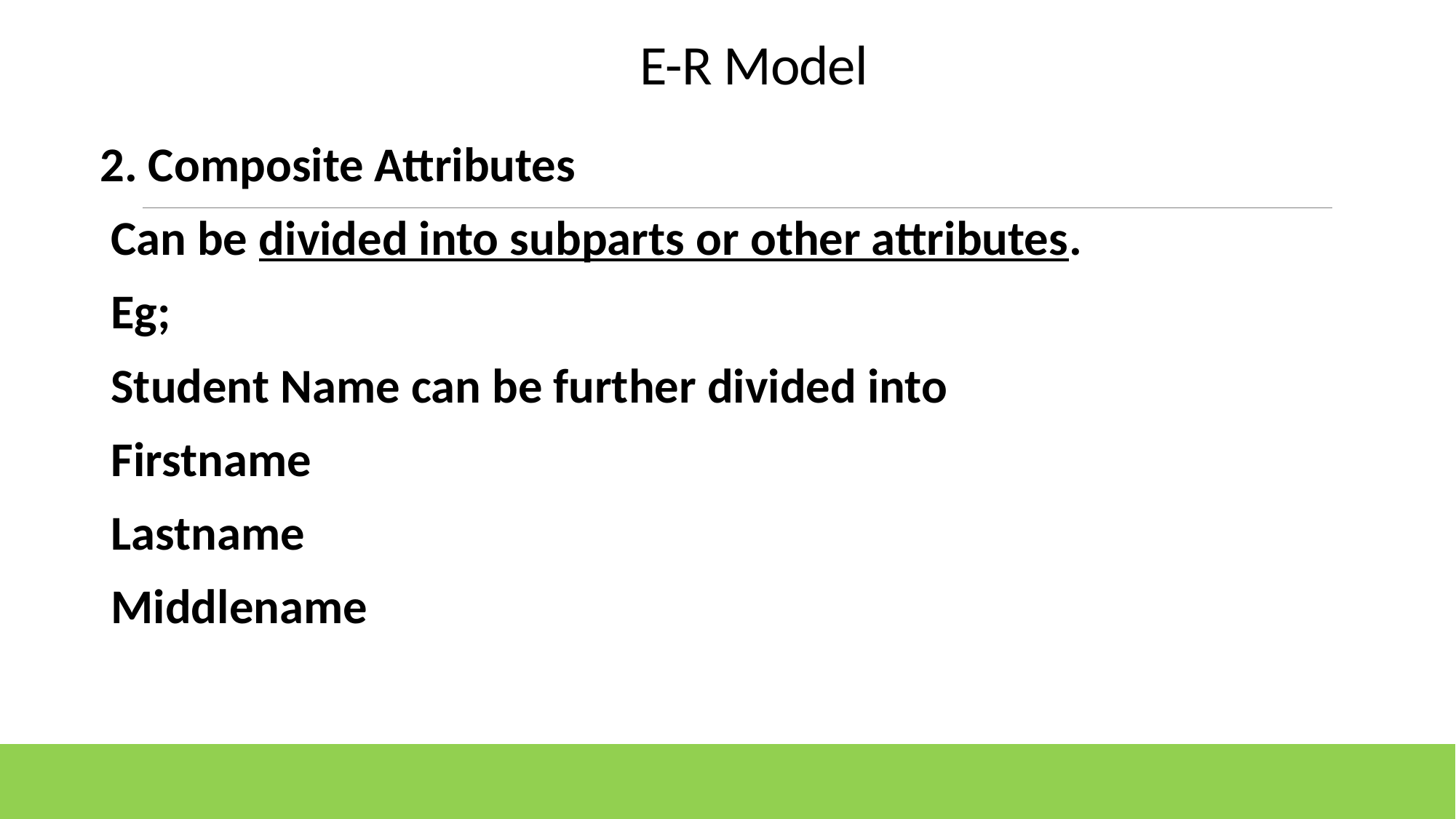

# E-R Model
2. Composite Attributes
Can be divided into subparts or other attributes.
Eg;
Student Name can be further divided into
Firstname
Lastname
Middlename